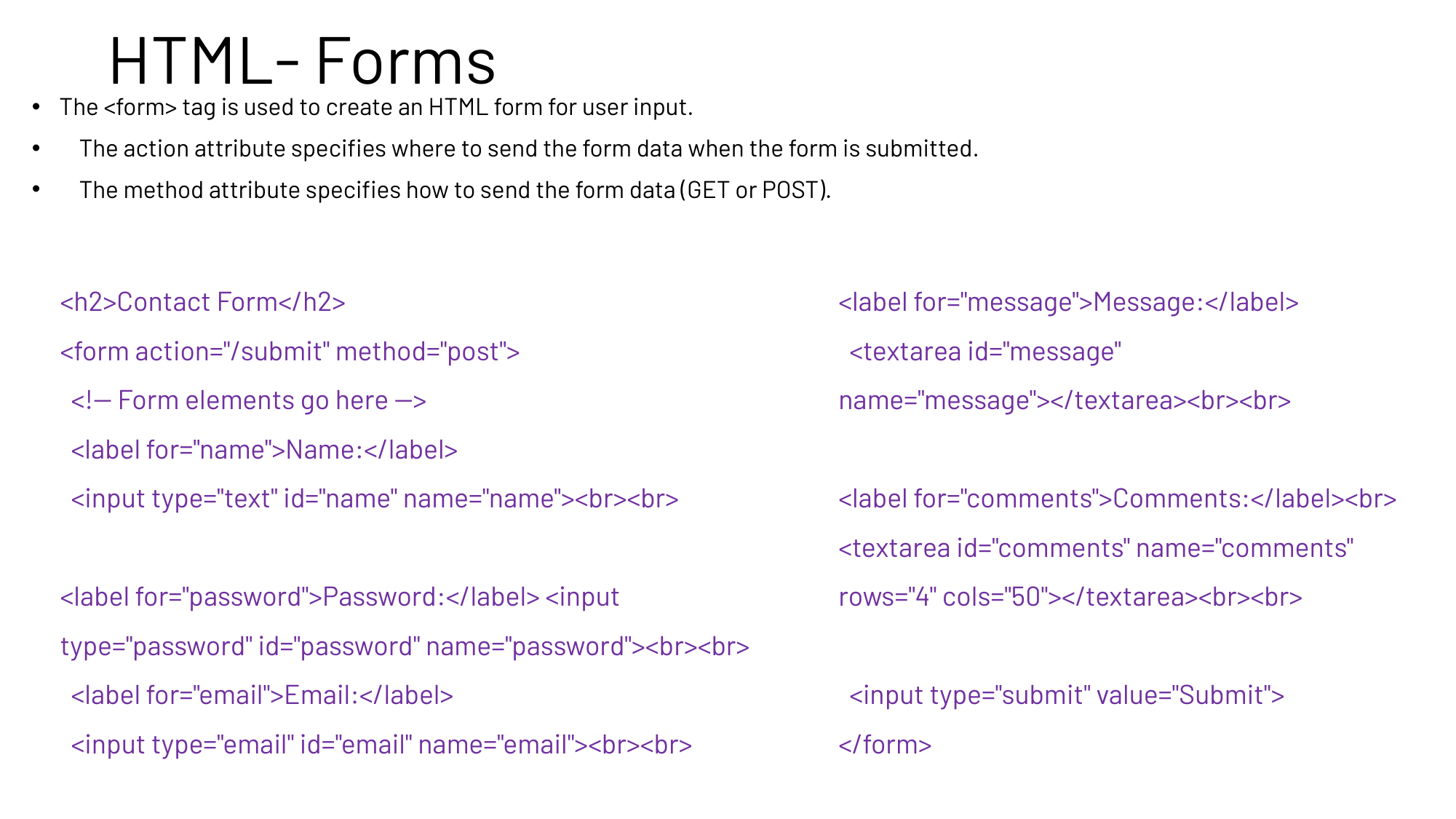

# HTML- Forms
The <form> tag is used to create an HTML form for user input.
    The action attribute specifies where to send the form data when the form is submitted.
    The method attribute specifies how to send the form data (GET or POST).
<h2>Contact Form</h2>
<form action="/submit" method="post">
  <!-- Form elements go here -->
  <label for="name">Name:</label>
  <input type="text" id="name" name="name"><br><br>

<label for="password">Password:</label> <input type="password" id="password" name="password"><br><br>
  <label for="email">Email:</label>
  <input type="email" id="email" name="email"><br><br>

<label for="message">Message:</label>
  <textarea id="message" name="message"></textarea><br><br>

<label for="comments">Comments:</label><br> <textarea id="comments" name="comments" rows="4" cols="50"></textarea><br><br>

  <input type="submit" value="Submit">
</form>